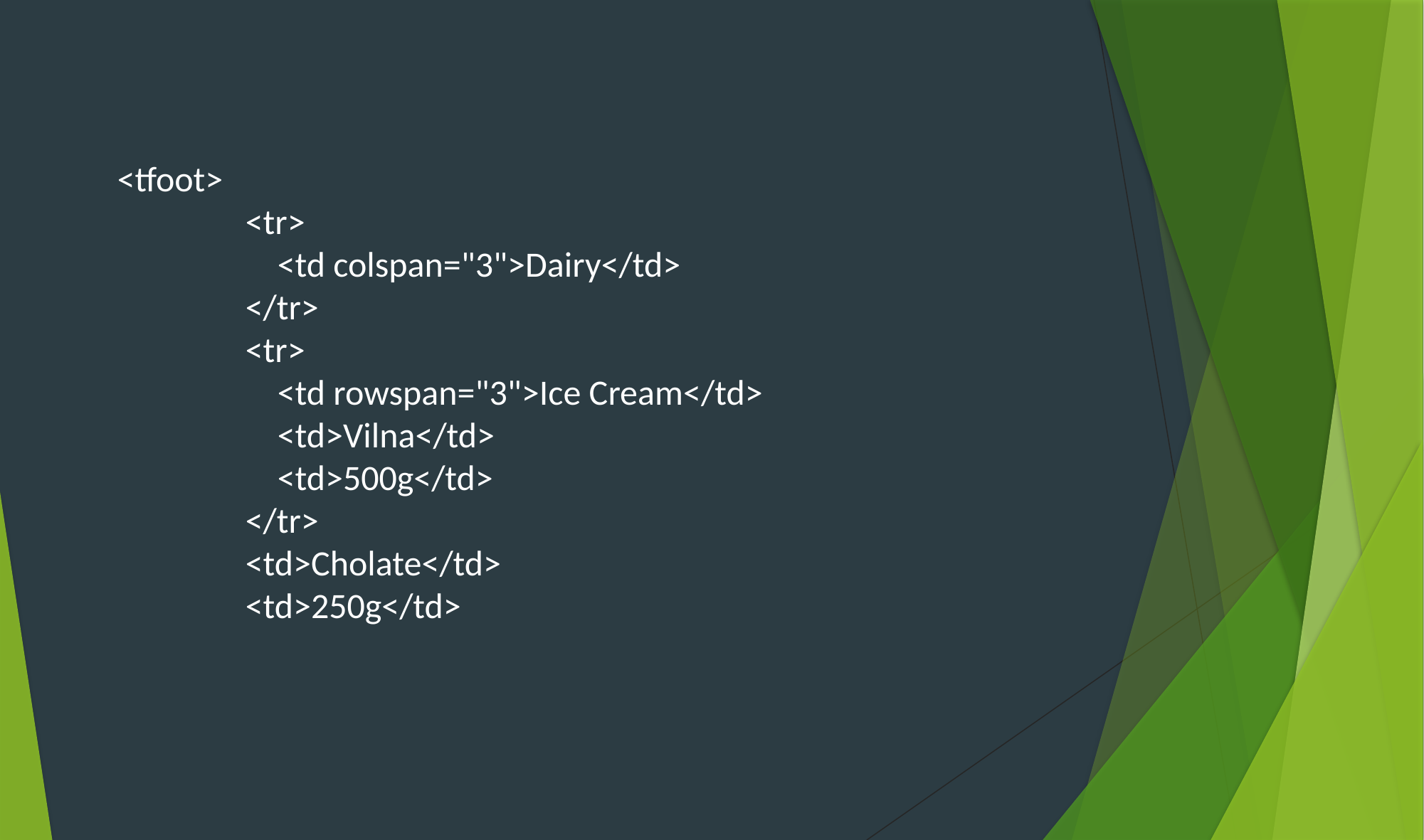

<tfoot>
                <tr>
                    <td colspan="3">Dairy</td>
                </tr>
                <tr>
                    <td rowspan="3">Ice Cream</td>
                    <td>Vilna</td>
                    <td>500g</td>
                </tr>
                <td>Cholate</td>
                <td>250g</td>